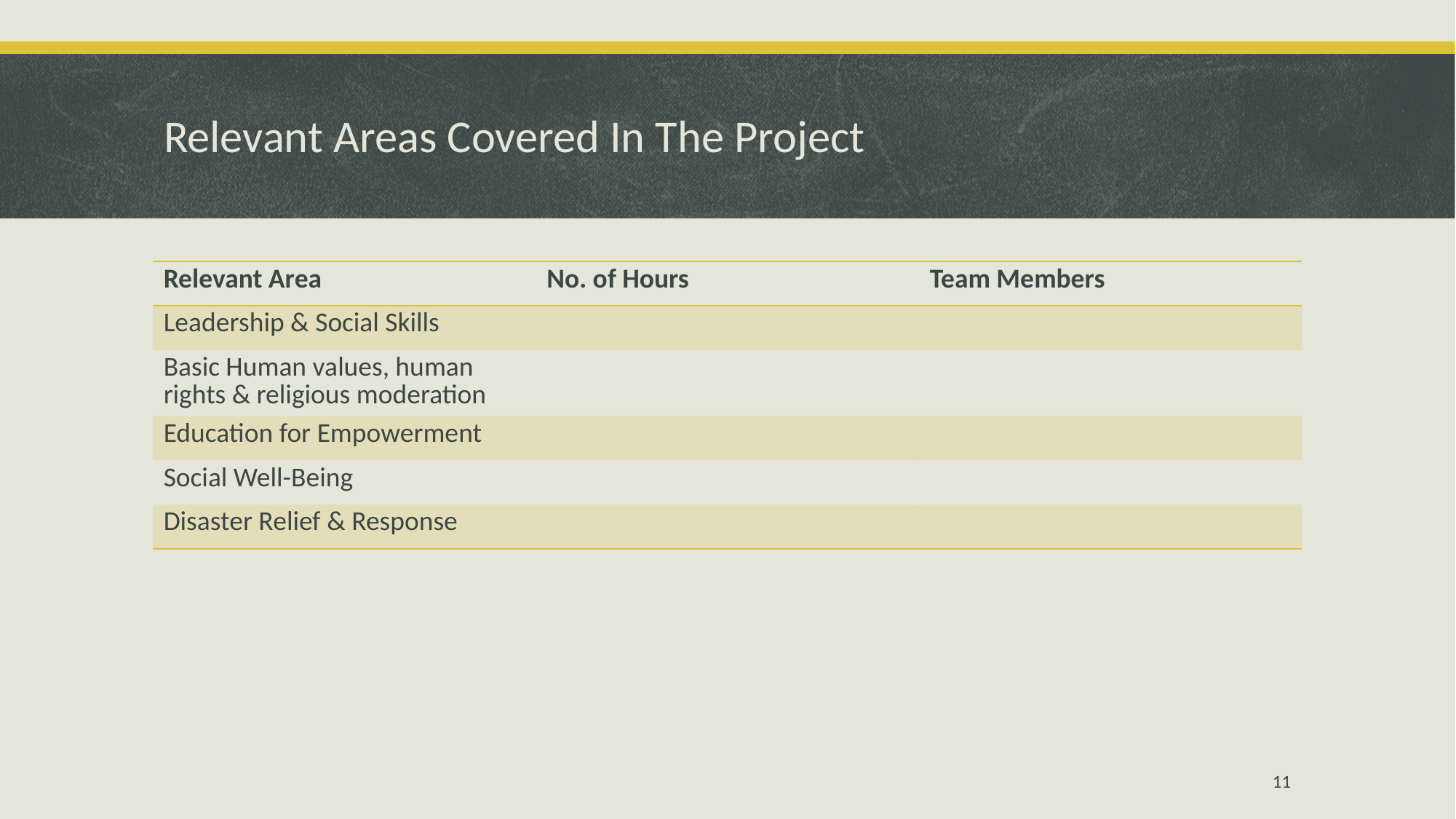

# Relevant Areas Covered In The Project
| Relevant Area | No. of Hours | Team Members |
| --- | --- | --- |
| Leadership & Social Skills |  |  |
| Basic Human values, human rights & religious moderation |  |  |
| Education for Empowerment |  |  |
| Social Well-Being |  |  |
| Disaster Relief & Response |  |  |
11